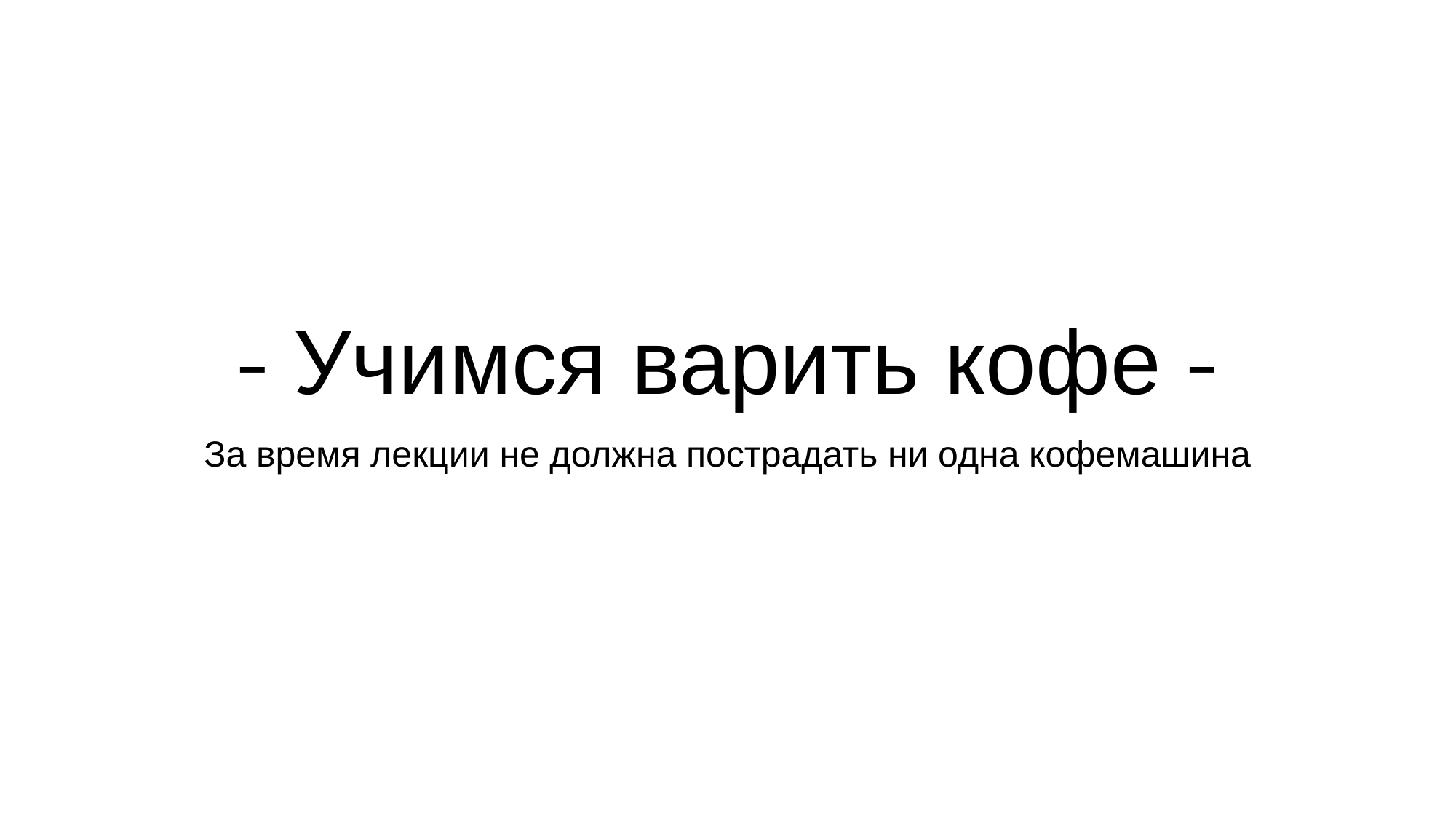

# - Учимся варить кофе -
За время лекции не должна пострадать ни одна кофемашина